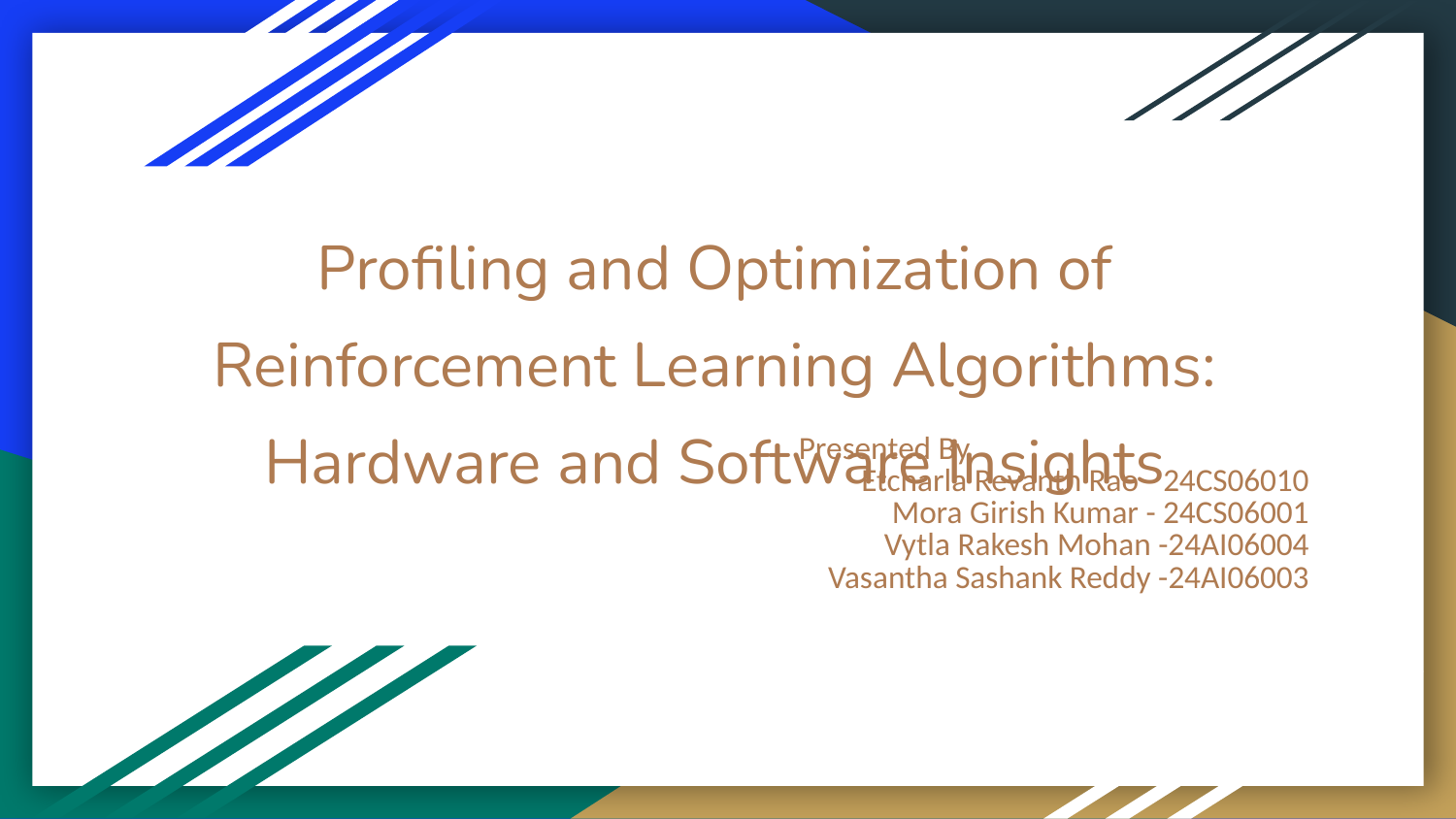

# Profiling and Optimization of Reinforcement Learning Algorithms: Hardware and Software Insights

Presented By
Etcharla Revanth Rao - 24CS06010
Mora Girish Kumar - 24CS06001
Vytla Rakesh Mohan -24AI06004
Vasantha Sashank Reddy -24AI06003